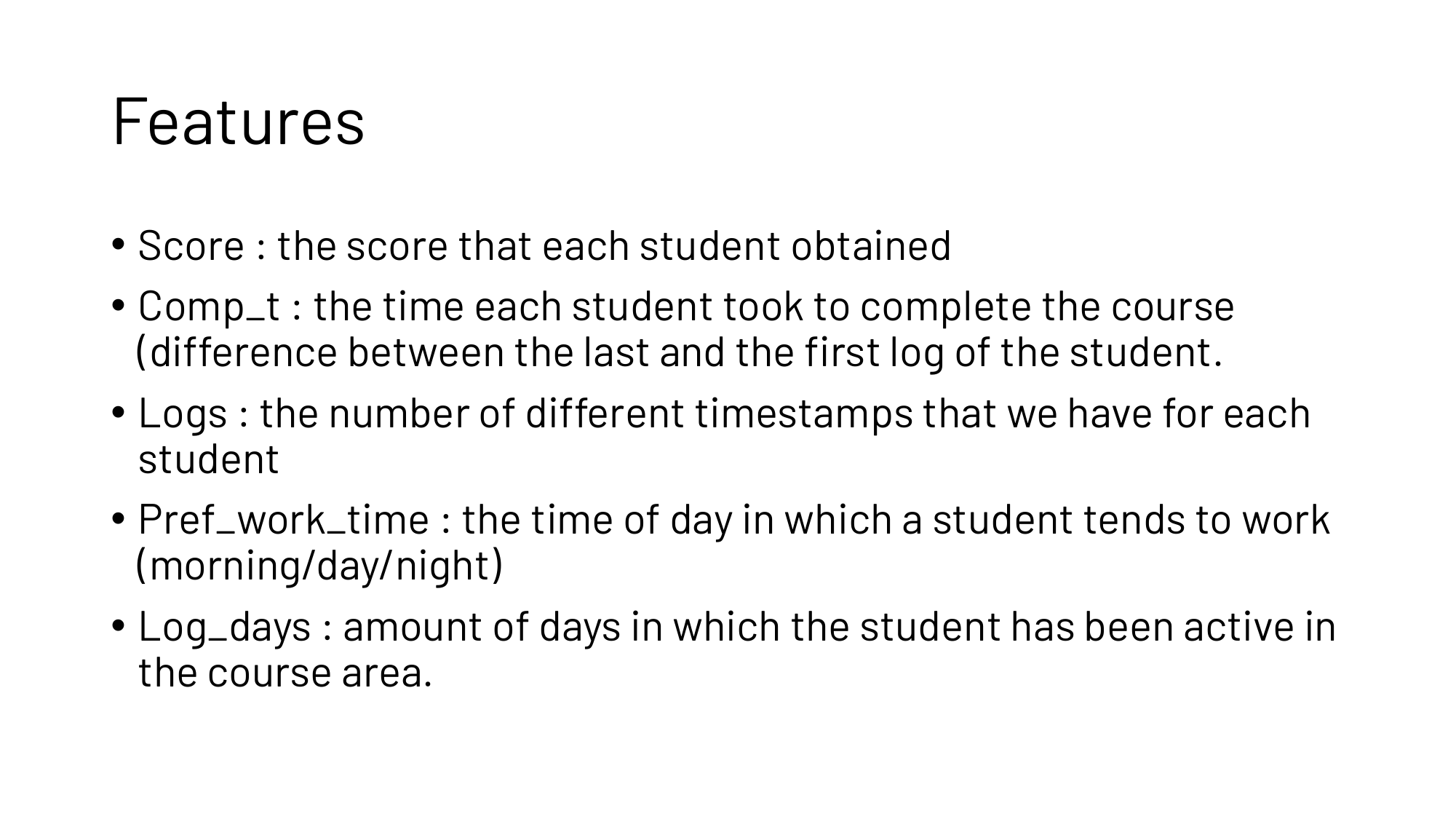

# Features
Score : the score that each student obtained
Comp_t : the time each student took to complete the course (difference between the last and the first log of the student.
Logs : the number of different timestamps that we have for each student
Pref_work_time : the time of day in which a student tends to work (morning/day/night)
Log_days : amount of days in which the student has been active in the course area.